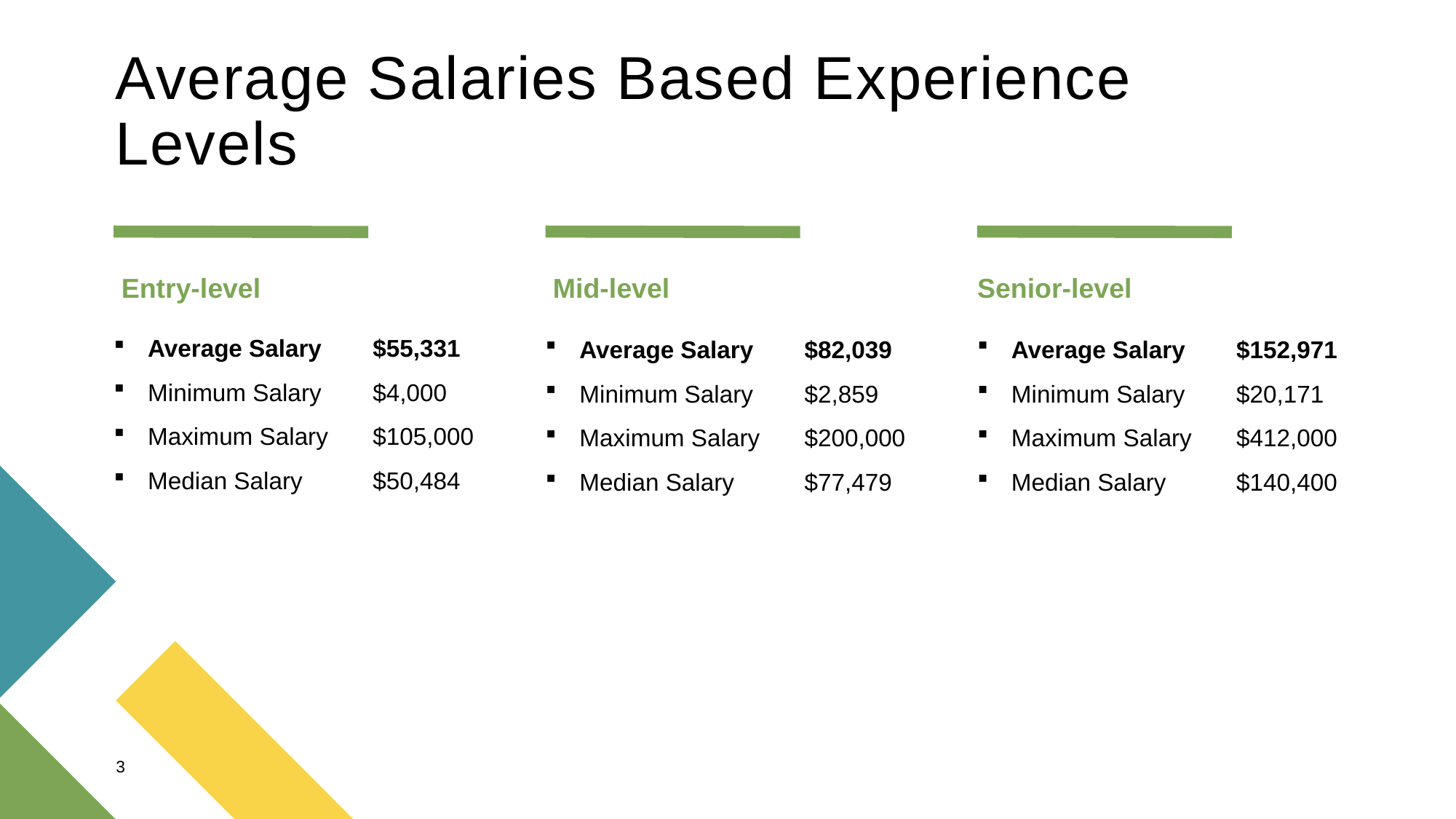

# Average Salaries Based Experience Levels
 Entry-level
 Mid-level
Senior-level
Average Salary	 $55,331
Minimum Salary	 $4,000
Maximum Salary	 $105,000
Median Salary	 $50,484

Average Salary	 $82,039
Minimum Salary	 $2,859
Maximum Salary	 $200,000
Median Salary	 $77,479
Average Salary	 $152,971
Minimum Salary	 $20,171
Maximum Salary	 $412,000
Median Salary	 $140,400

3